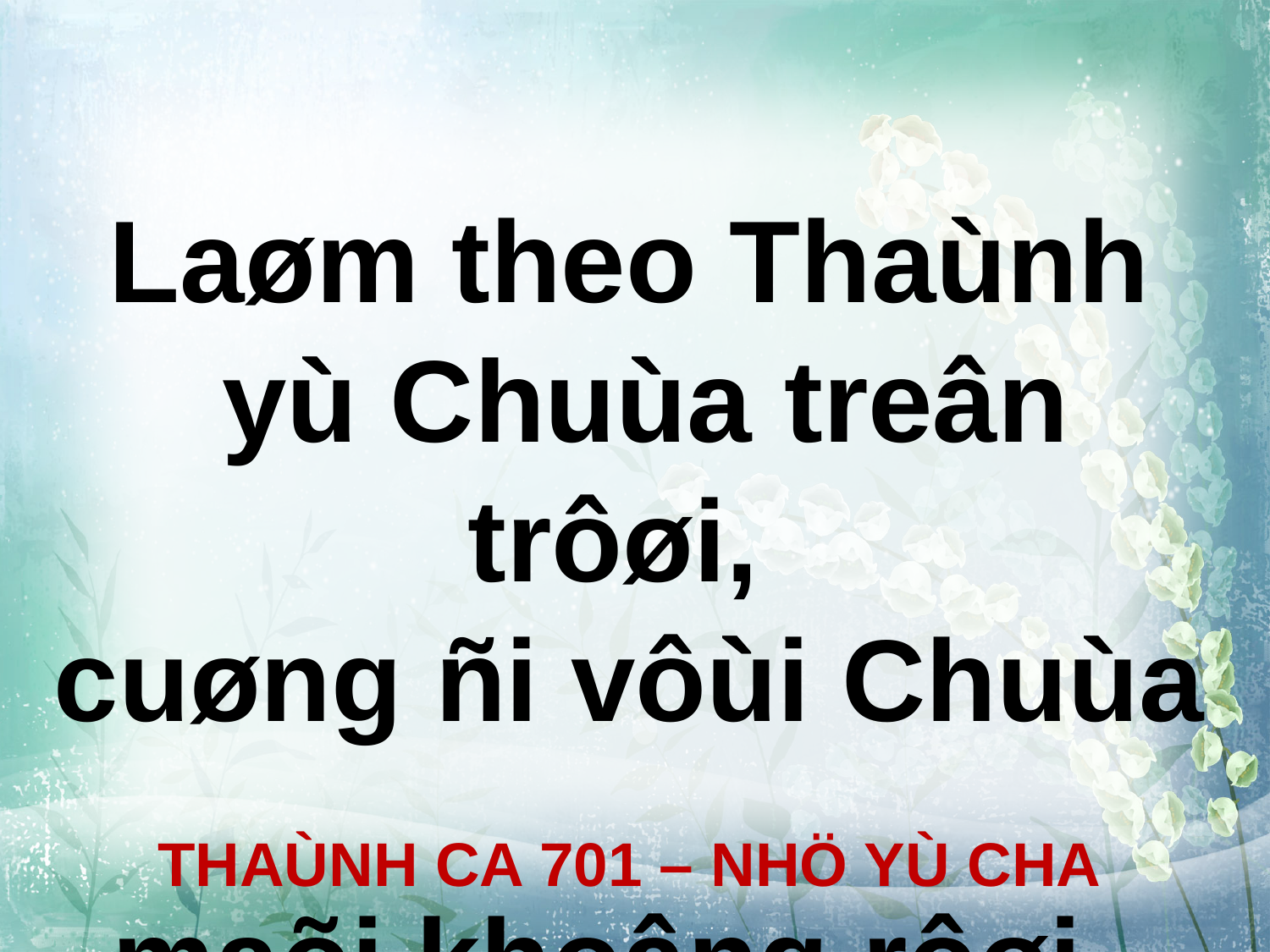

Laøm theo Thaùnh
 yù Chuùa treân trôøi,
cuøng ñi vôùi Chuùa
maõi khoâng rôøi.
THAÙNH CA 701 – NHÖ YÙ CHA